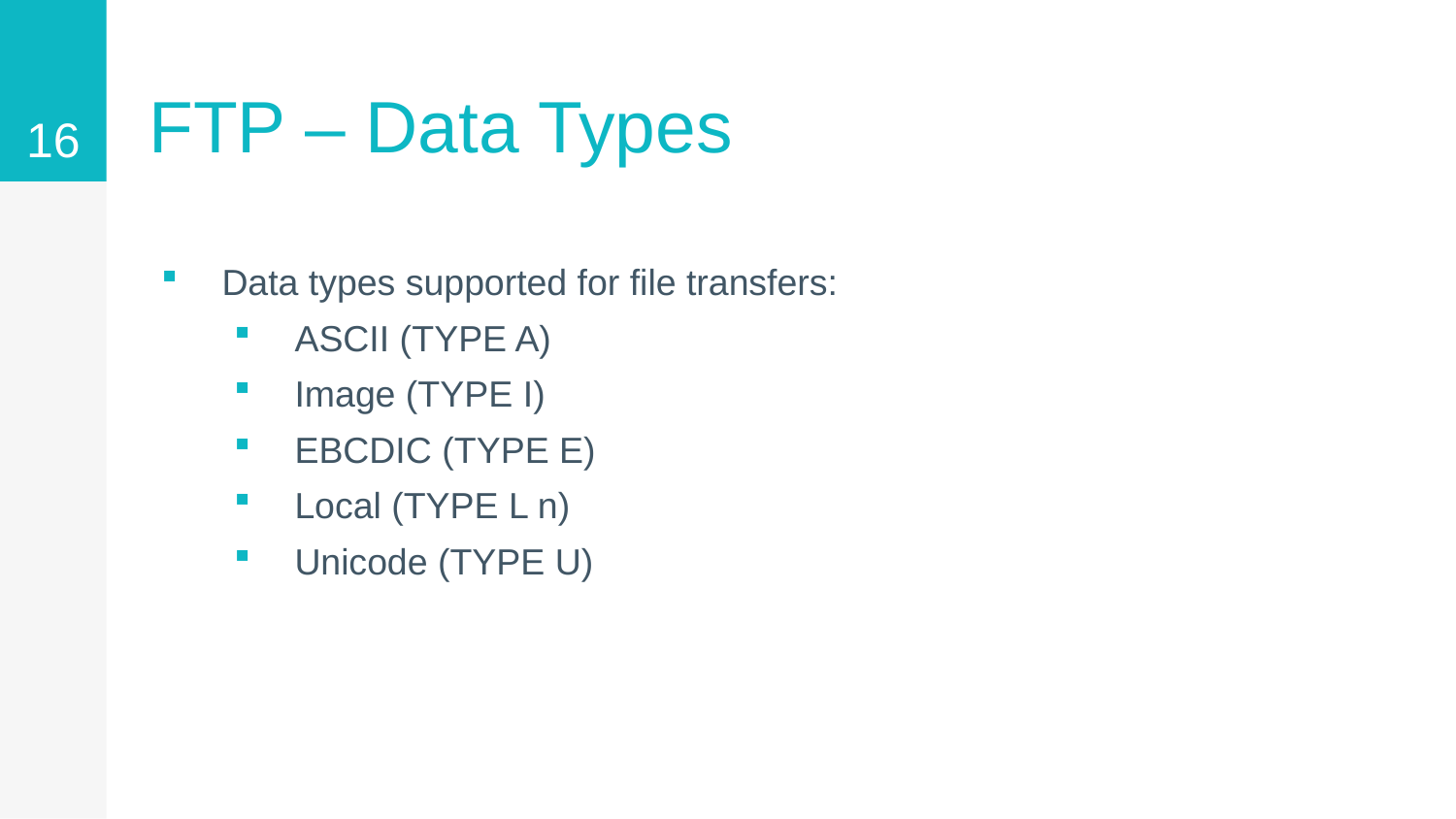

16
# FTP – Data Types
Data types supported for file transfers:
ASCII (TYPE A)
Image (TYPE I)
EBCDIC (TYPE E)
Local (TYPE L n)
Unicode (TYPE U)